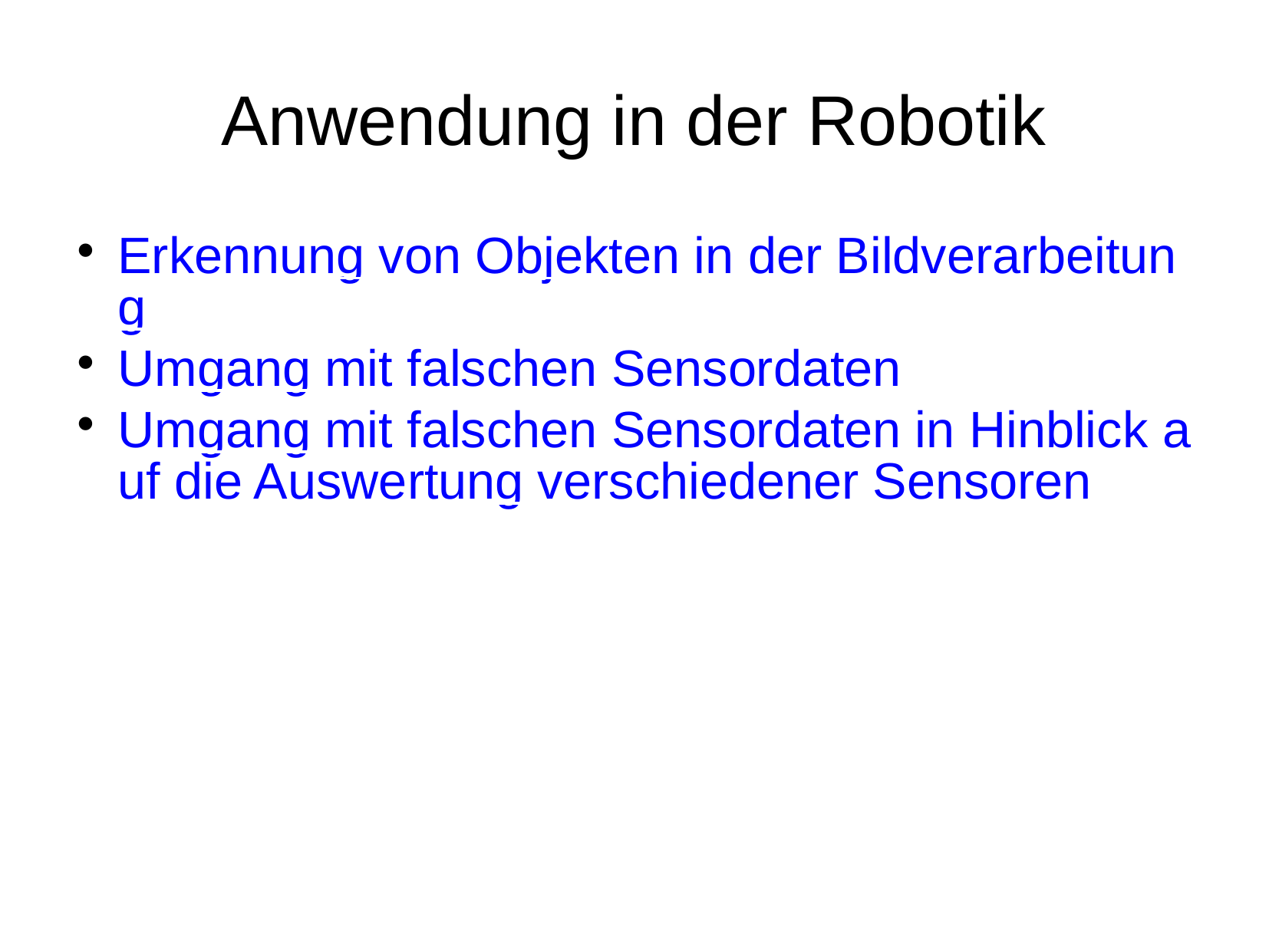

Anwendung in der Robotik
Erkennung von Objekten in der Bildverarbeitung
Umgang mit falschen Sensordaten
Umgang mit falschen Sensordaten in Hinblick auf die Auswertung verschiedener Sensoren